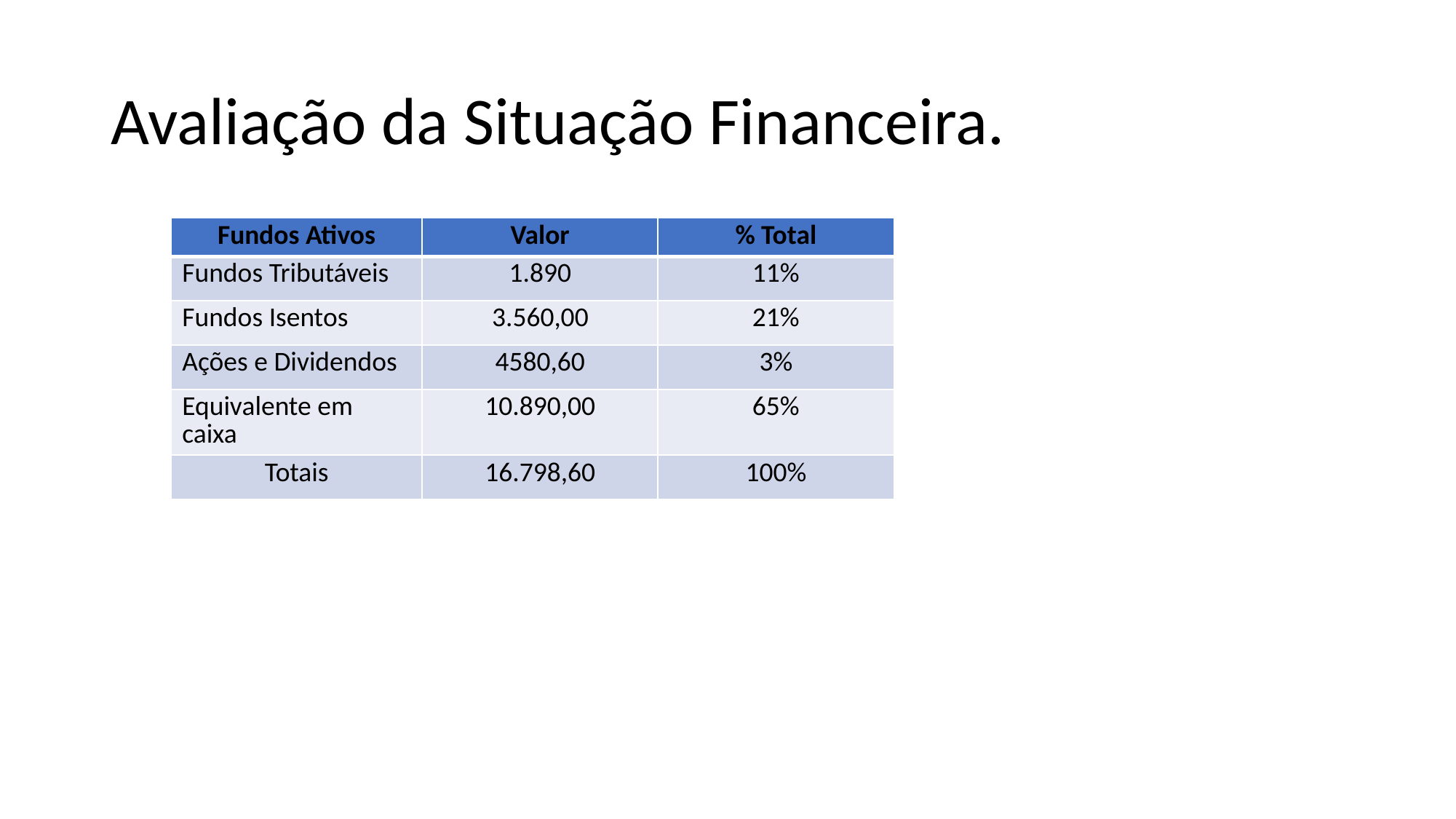

# Avaliação da Situação Financeira.
| Fundos Ativos | Valor | % Total |
| --- | --- | --- |
| Fundos Tributáveis | 1.890 | 11% |
| Fundos Isentos | 3.560,00 | 21% |
| Ações e Dividendos | 4580,60 | 3% |
| Equivalente em caixa | 10.890,00 | 65% |
| Totais | 16.798,60 | 100% |